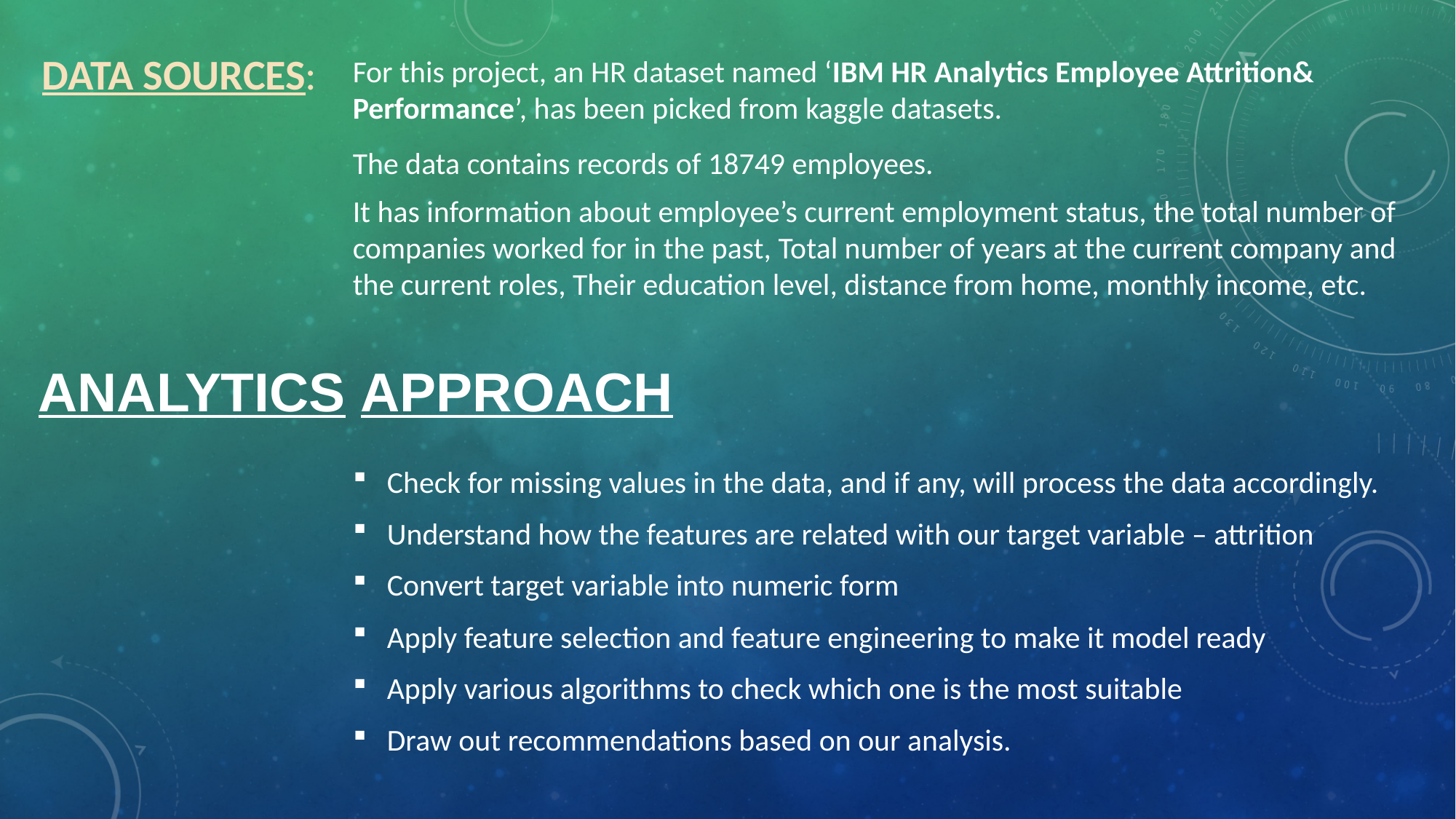

DATA SOURCES:
For this project, an HR dataset named ‘IBM HR Analytics Employee Attrition& Performance’, has been picked from kaggle datasets.
The data contains records of 18749 employees.
It has information about employee’s current employment status, the total number of companies worked for in the past, Total number of years at the current company and the current roles, Their education level, distance from home, monthly income, etc.
  ANALYTICS APPROACH
Check for missing values in the data, and if any, will process the data accordingly.
Understand how the features are related with our target variable – attrition
Convert target variable into numeric form
Apply feature selection and feature engineering to make it model ready
Apply various algorithms to check which one is the most suitable
Draw out recommendations based on our analysis.